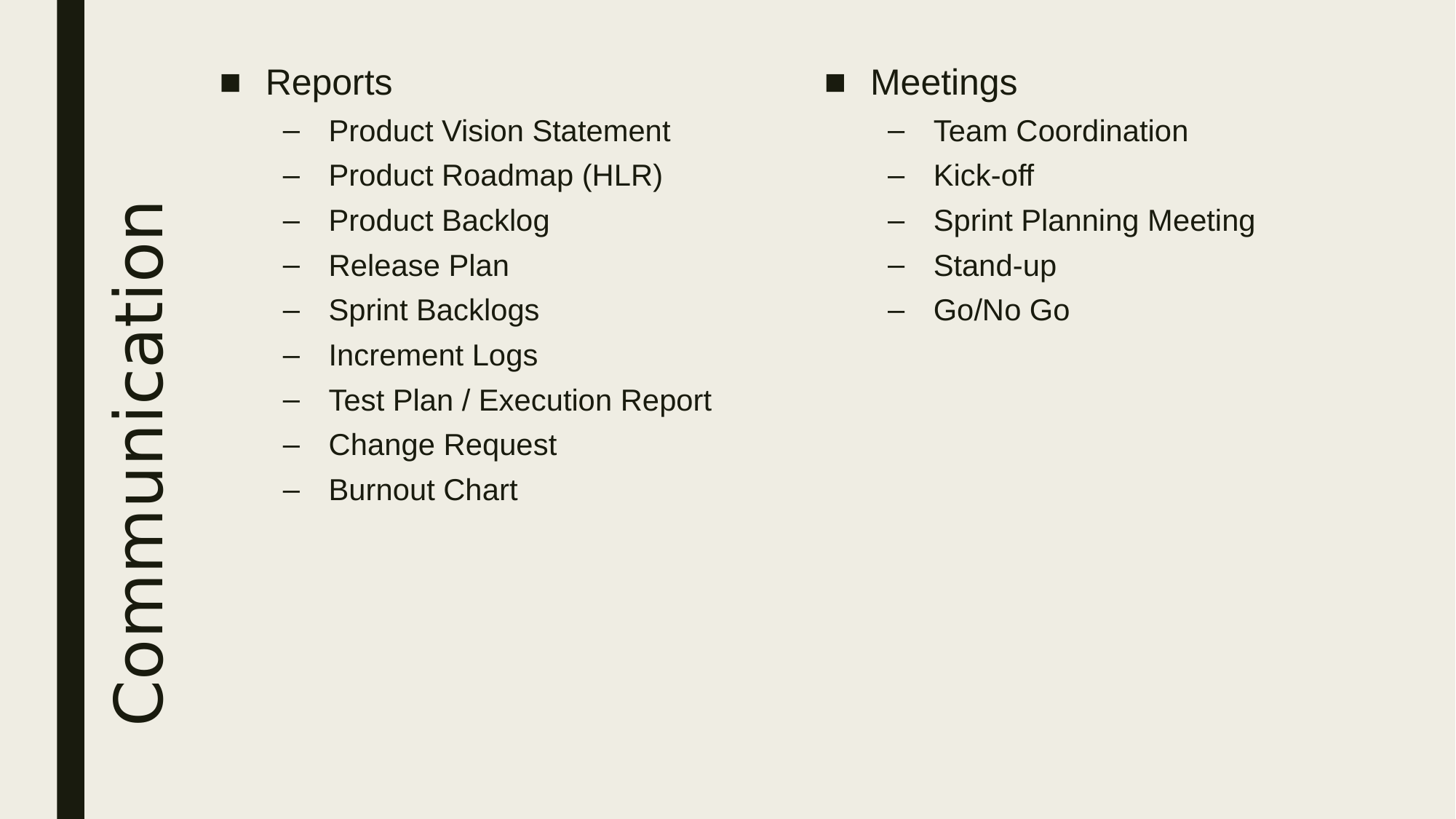

Reports
Product Vision Statement
Product Roadmap (HLR)
Product Backlog
Release Plan
Sprint Backlogs
Increment Logs
Test Plan / Execution Report
Change Request
Burnout Chart
Meetings
Team Coordination
Kick-off
Sprint Planning Meeting
Stand-up
Go/No Go
# Communication